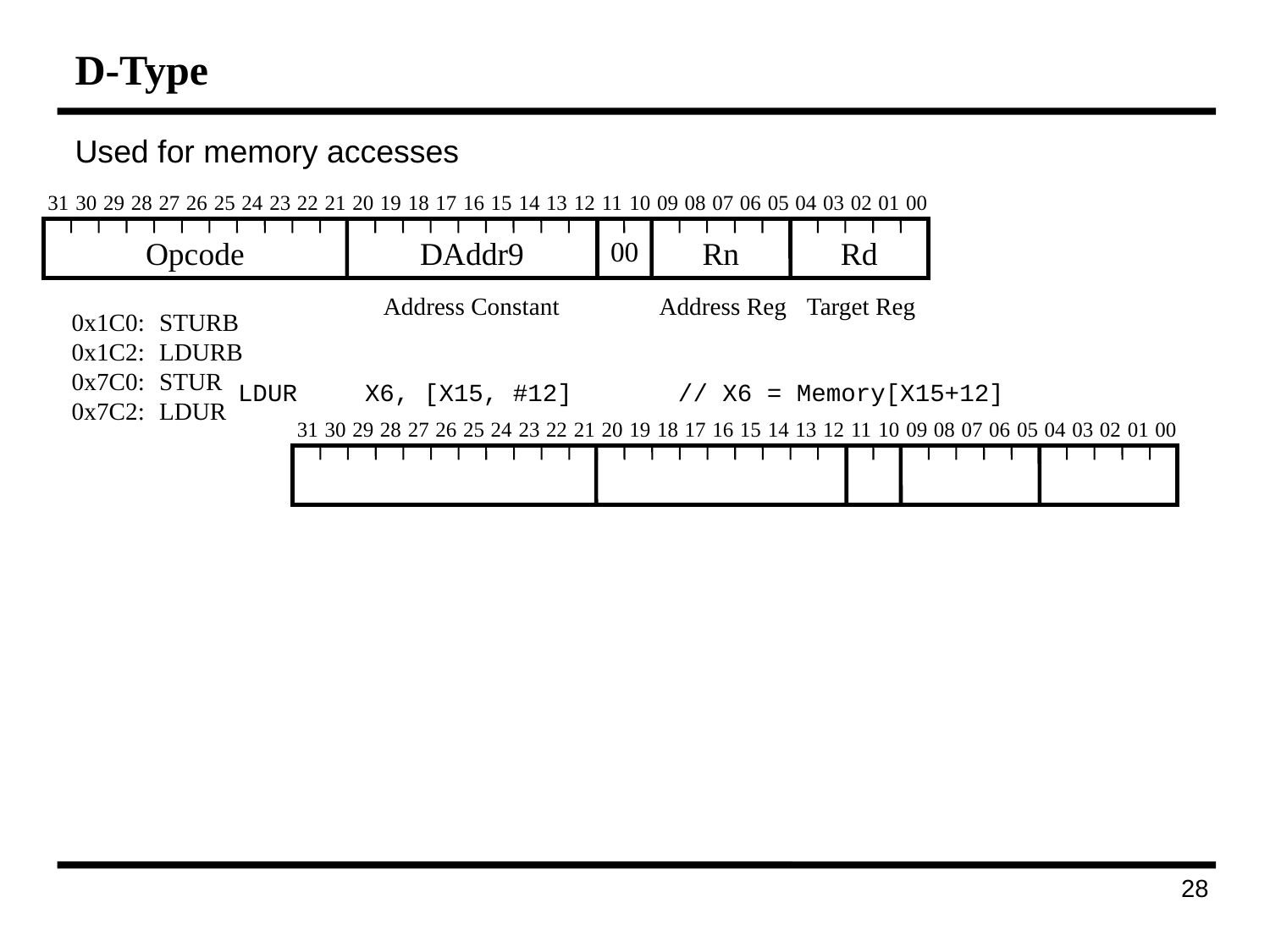

# D-Type
Used for memory accesses
31
30
29
28
27
26
25
24
23
22
21
20
19
18
17
16
15
14
13
12
11
10
09
08
07
06
05
04
03
02
01
00

Opcode
DAddr9
00
Rn
Rd
Address Constant
Address Reg
Target Reg
0x1C0:	STURB
0x1C2:	LDURB
0x7C0:	STUR
0x7C2:	LDUR
LDUR	X6, [X15, #12]	    // X6 = Memory[X15+12]
31
30
29
28
27
26
25
24
23
22
21
20
19
18
17
16
15
14
13
12
11
10
09
08
07
06
05
04
03
02
01
00

28